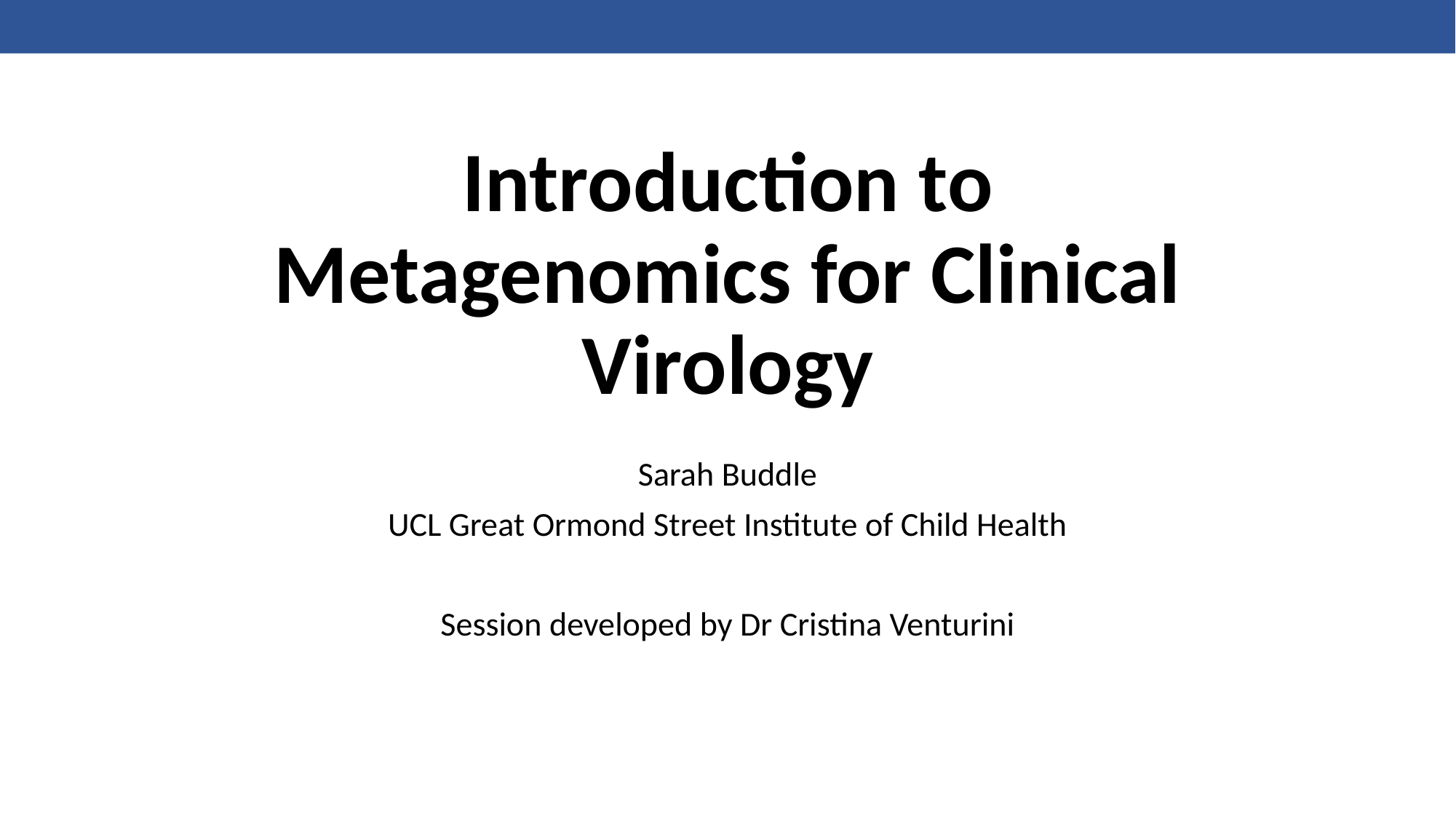

# Introduction to Metagenomics for Clinical Virology
Sarah Buddle
UCL Great Ormond Street Institute of Child Health

Session developed by Dr Cristina Venturini